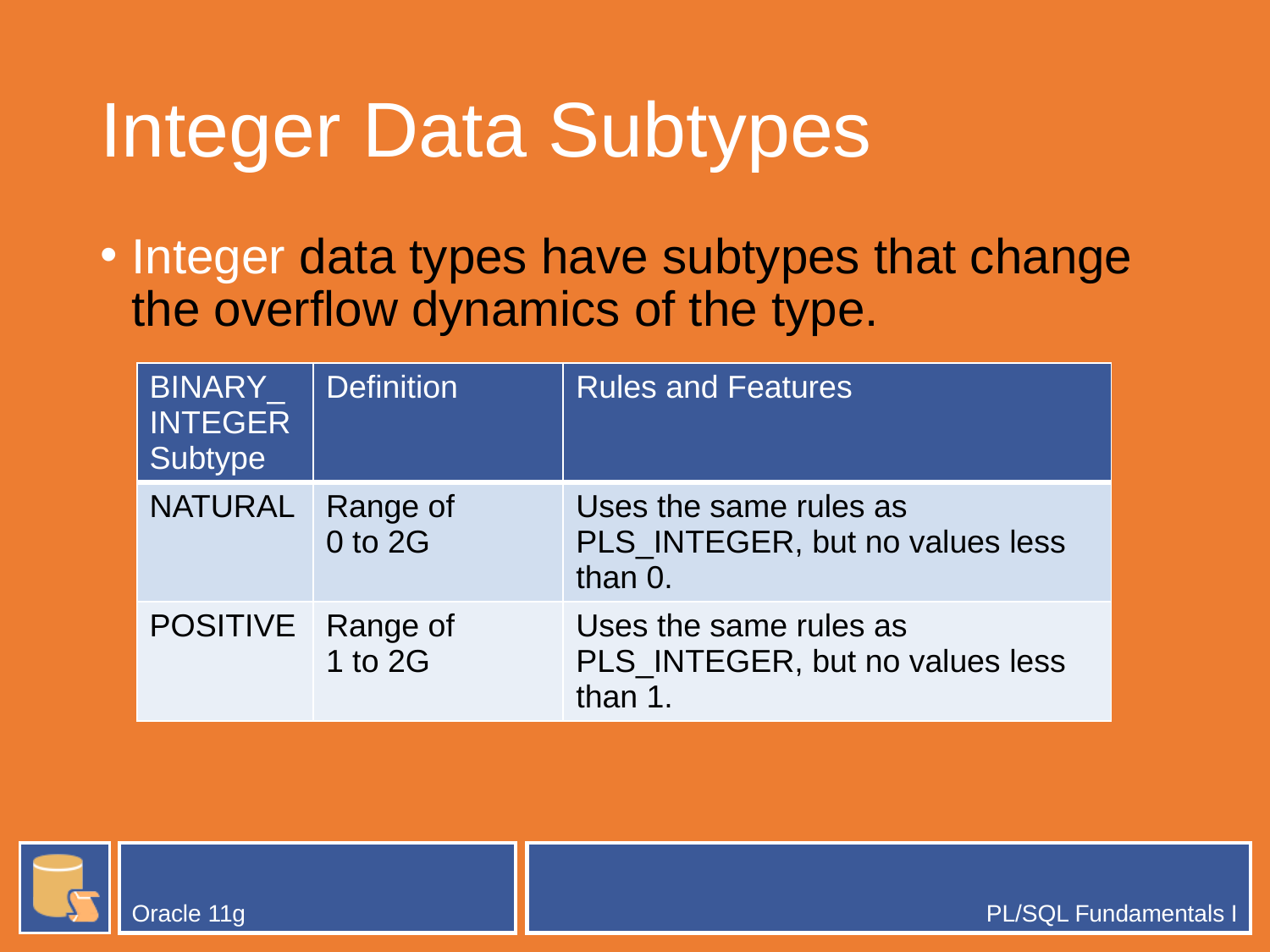

# Integer Data Subtypes
Integer data types have subtypes that change the overflow dynamics of the type.

| BINARY\_ INTEGER Subtype | Definition | Rules and Features |
| --- | --- | --- |
| NATURAL | Range of 0 to 2G | Uses the same rules as PLS\_INTEGER, but no values less than 0. |
| POSITIVE | Range of 1 to 2G | Uses the same rules as PLS\_INTEGER, but no values less than 1. |